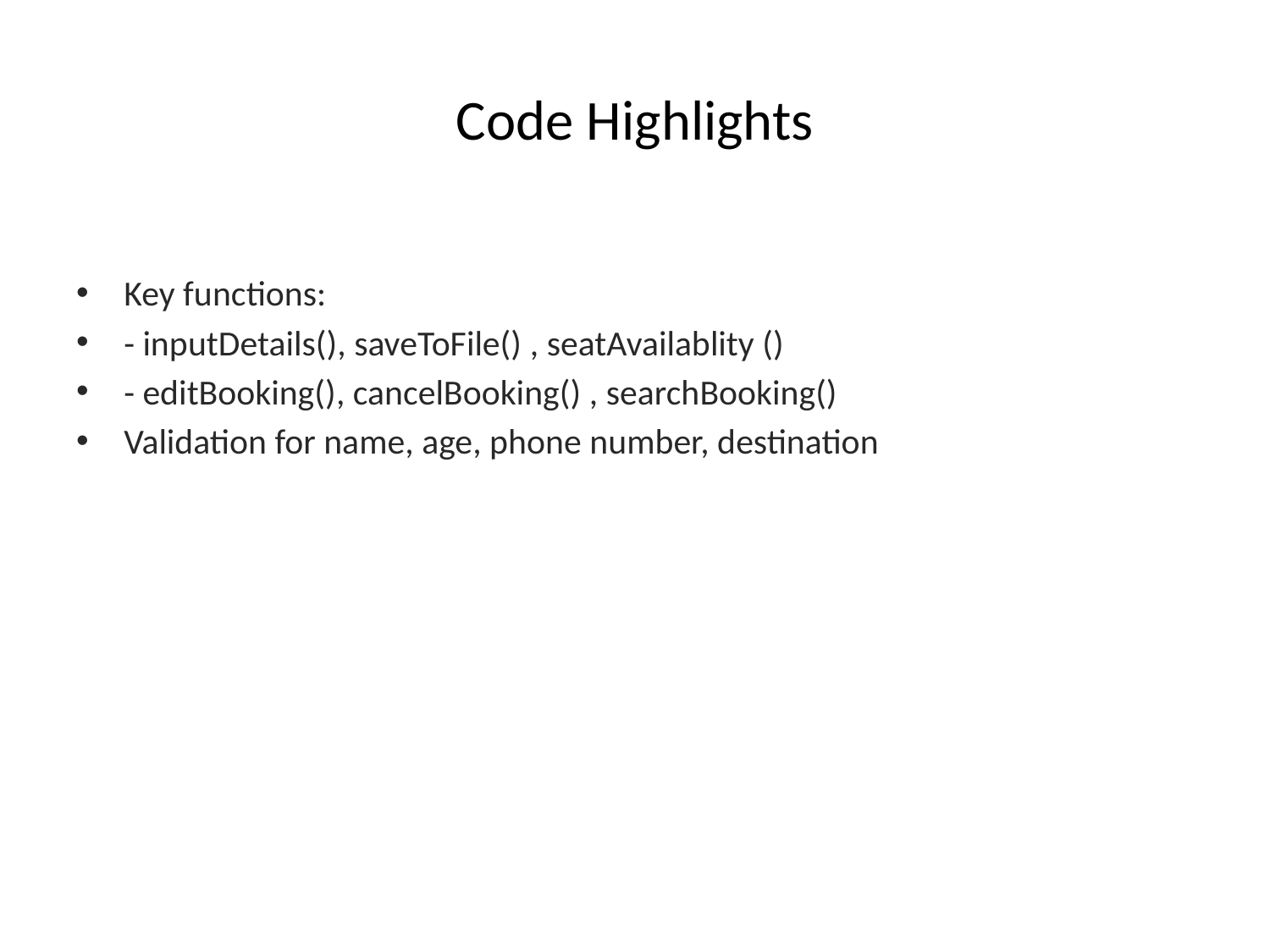

# Code Highlights

Key functions:
- inputDetails(), saveToFile() , seatAvailablity ()
- editBooking(), cancelBooking() , searchBooking()
Validation for name, age, phone number, destination